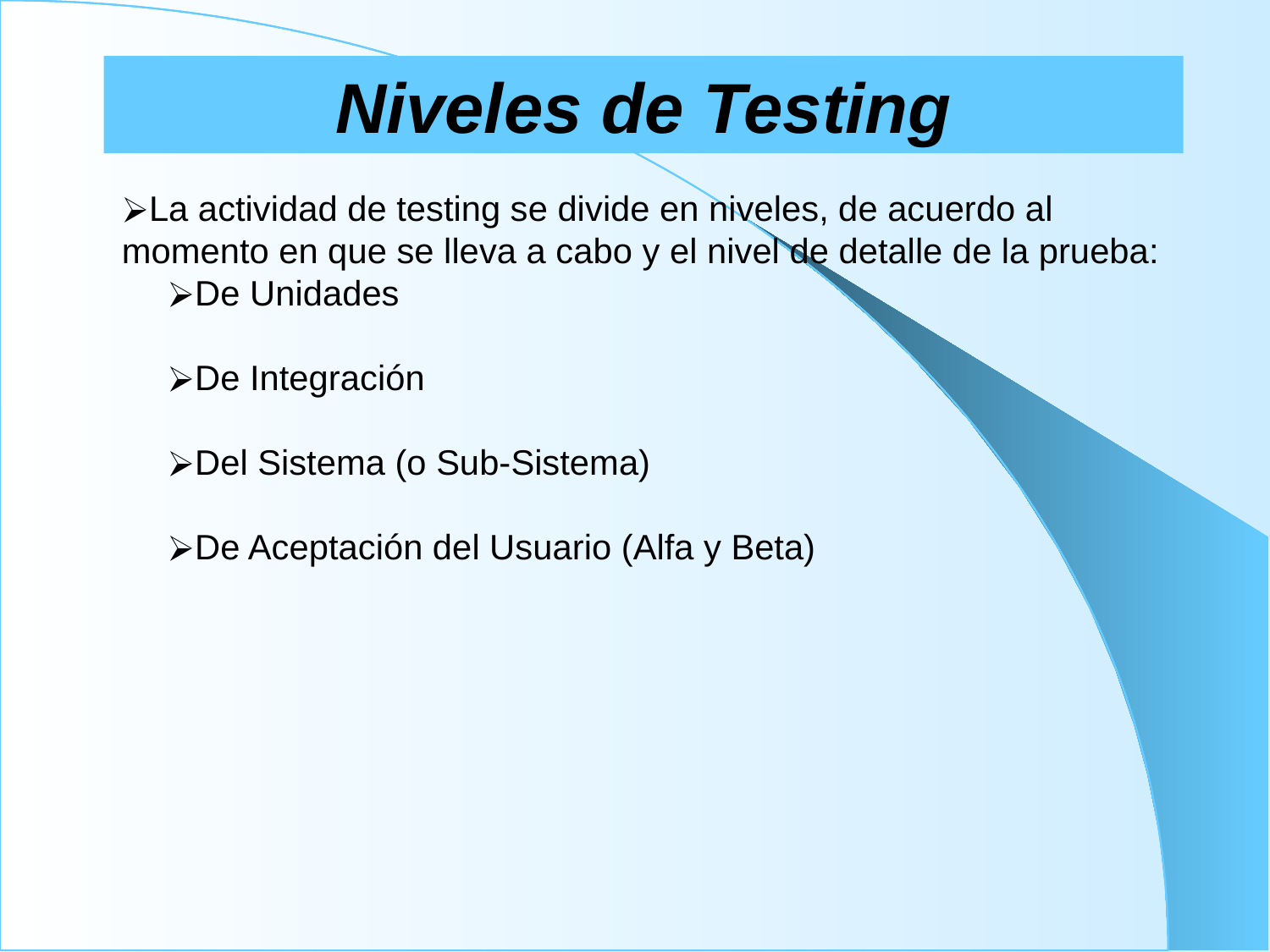

# Niveles de Testing
La actividad de testing se divide en niveles, de acuerdo al momento en que se lleva a cabo y el nivel de detalle de la prueba:
De Unidades

De Integración

Del Sistema (o Sub-Sistema)

De Aceptación del Usuario (Alfa y Beta)